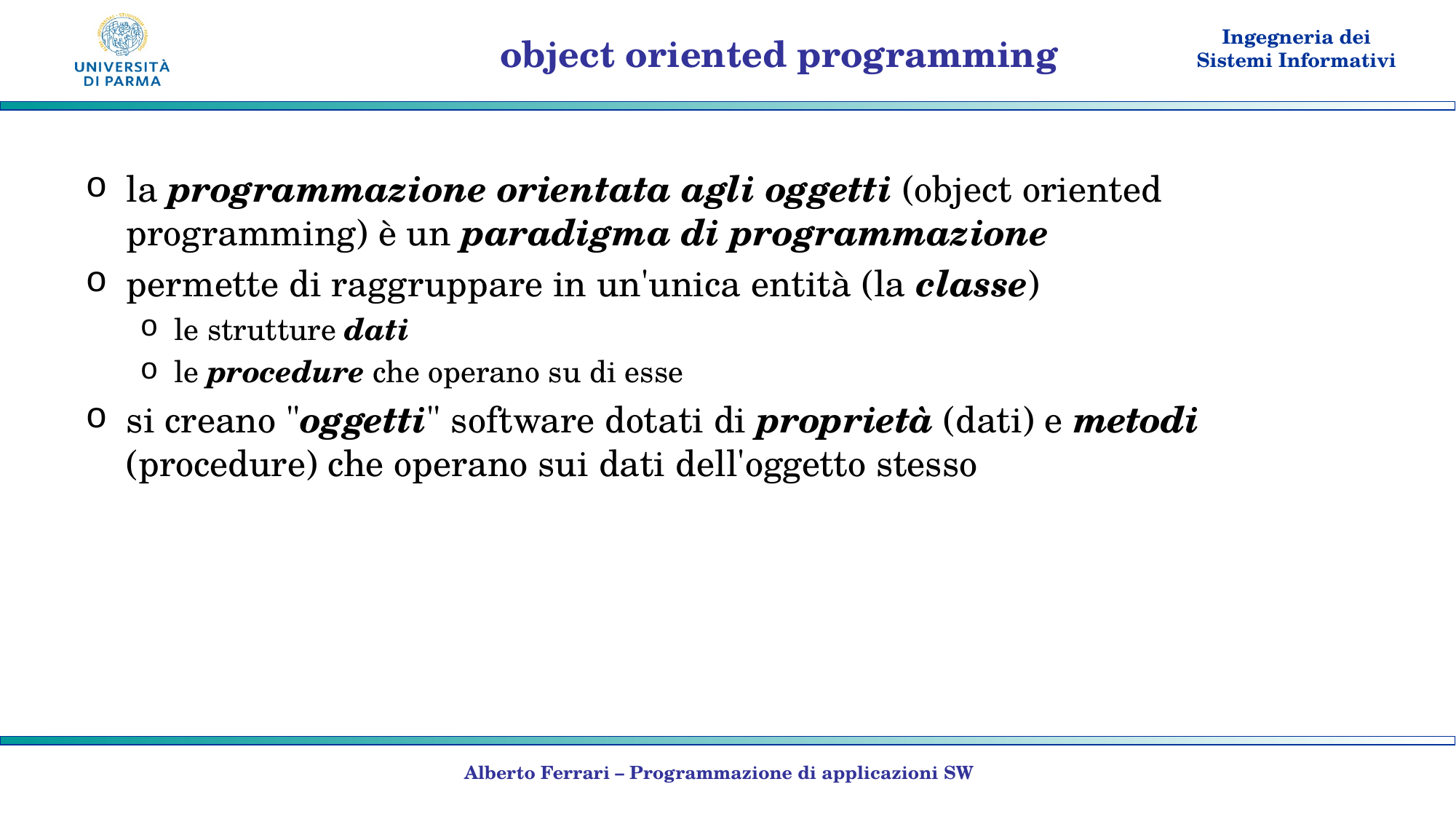

# object oriented programming
la programmazione orientata agli oggetti (object oriented programming) è un paradigma di programmazione
permette di raggruppare in un'unica entità (la classe)
le strutture dati
le procedure che operano su di esse
si creano "oggetti" software dotati di proprietà (dati) e metodi (procedure) che operano sui dati dell'oggetto stesso
Alberto Ferrari – Programmazione di applicazioni SW